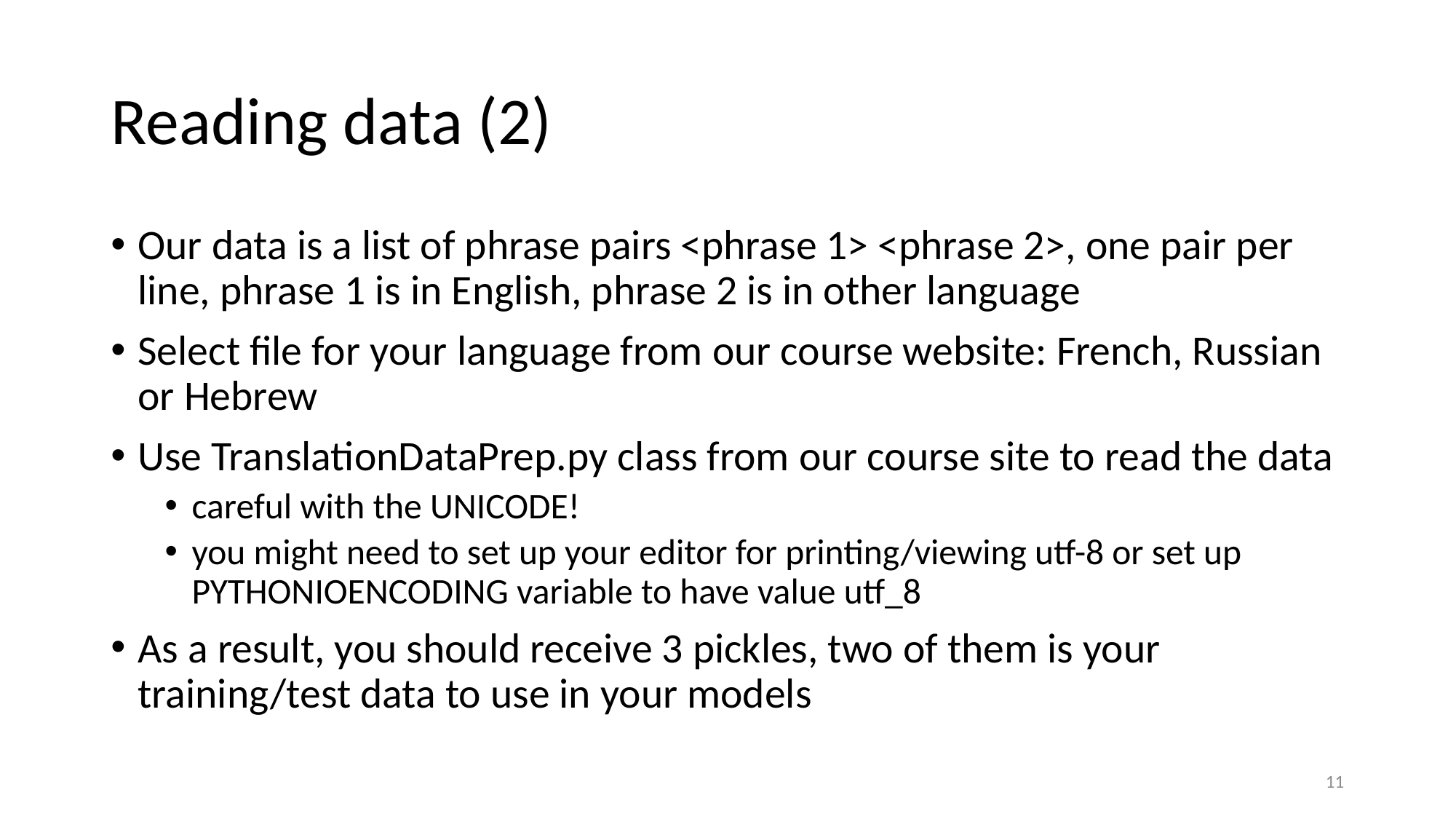

# Reading data (2)
Our data is a list of phrase pairs <phrase 1> <phrase 2>, one pair per line, phrase 1 is in English, phrase 2 is in other language
Select file for your language from our course website: French, Russian or Hebrew
Use TranslationDataPrep.py class from our course site to read the data
careful with the UNICODE!
you might need to set up your editor for printing/viewing utf-8 or set up PYTHONIOENCODING variable to have value utf_8
As a result, you should receive 3 pickles, two of them is your training/test data to use in your models
11